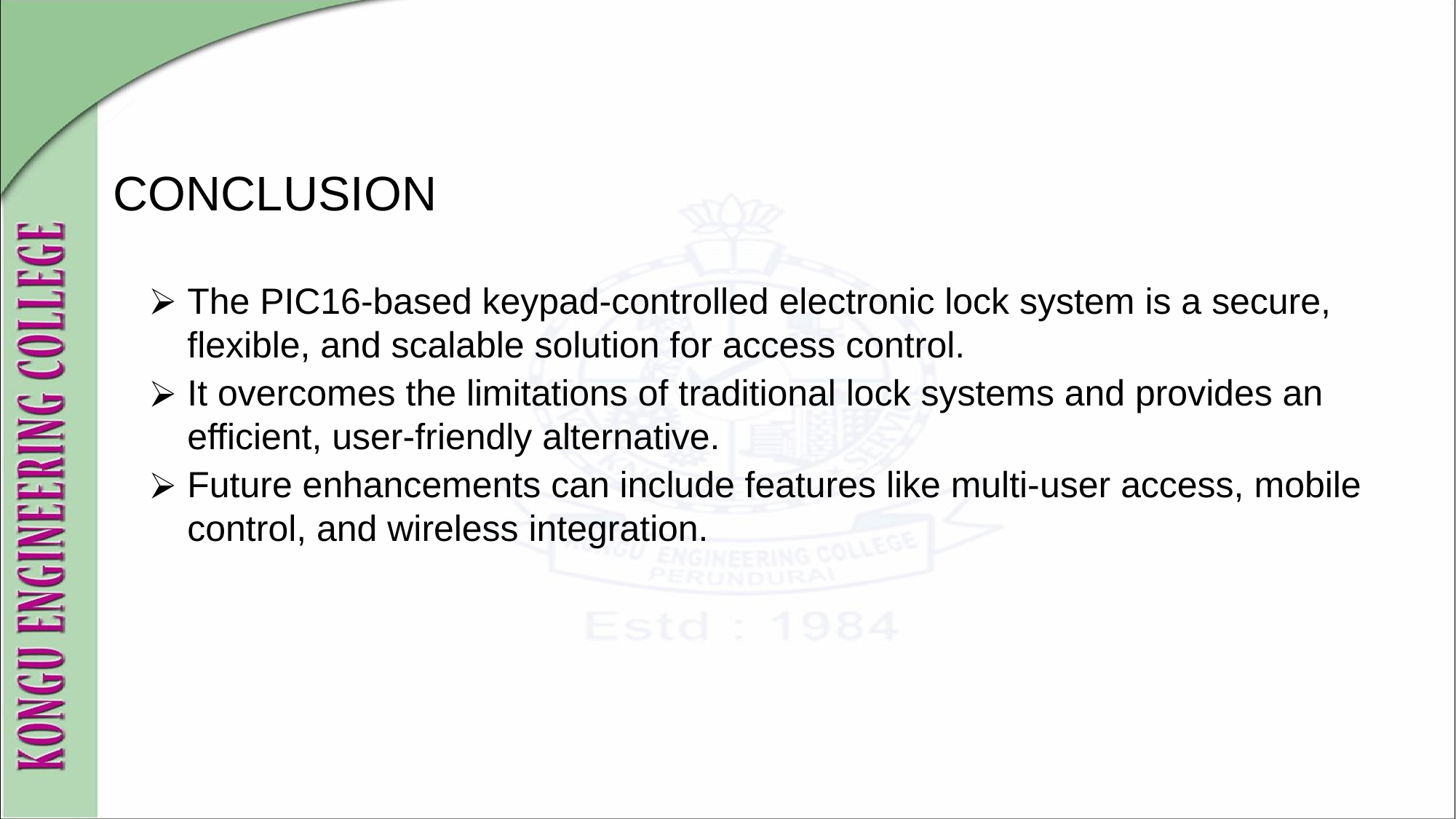

# CONCLUSION

The PIC16-based keypad-controlled electronic lock system is a secure, flexible, and scalable solution for access control.
It overcomes the limitations of traditional lock systems and provides an efficient, user-friendly alternative.
Future enhancements can include features like multi-user access, mobile control, and wireless integration.